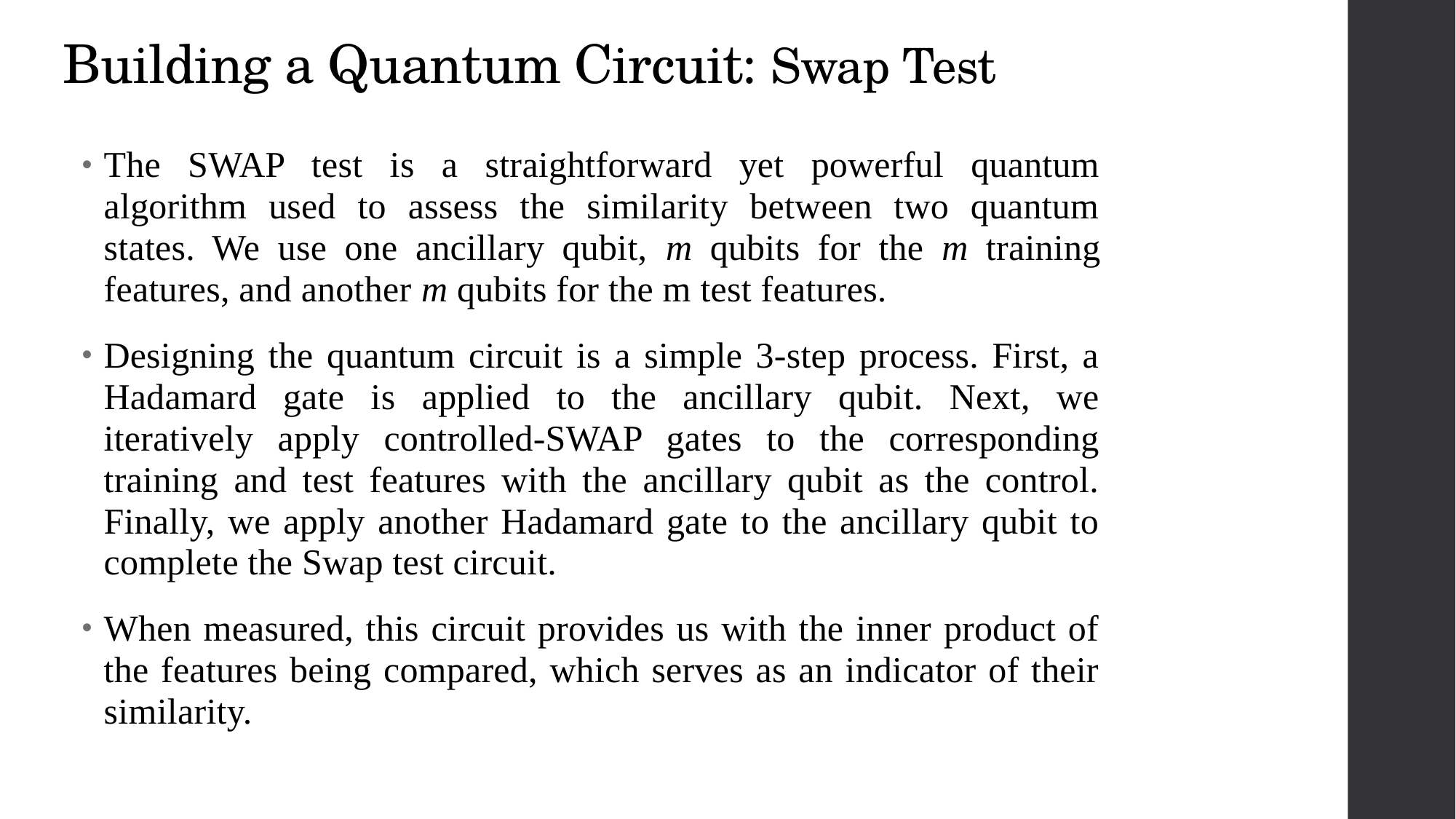

# Building a Quantum Circuit: Swap Test
The SWAP test is a straightforward yet powerful quantum algorithm used to assess the similarity between two quantum states. We use one ancillary qubit, m qubits for the m training features, and another m qubits for the m test features.
Designing the quantum circuit is a simple 3-step process. First, a Hadamard gate is applied to the ancillary qubit. Next, we iteratively apply controlled-SWAP gates to the corresponding training and test features with the ancillary qubit as the control. Finally, we apply another Hadamard gate to the ancillary qubit to complete the Swap test circuit.
When measured, this circuit provides us with the inner product of the features being compared, which serves as an indicator of their similarity.